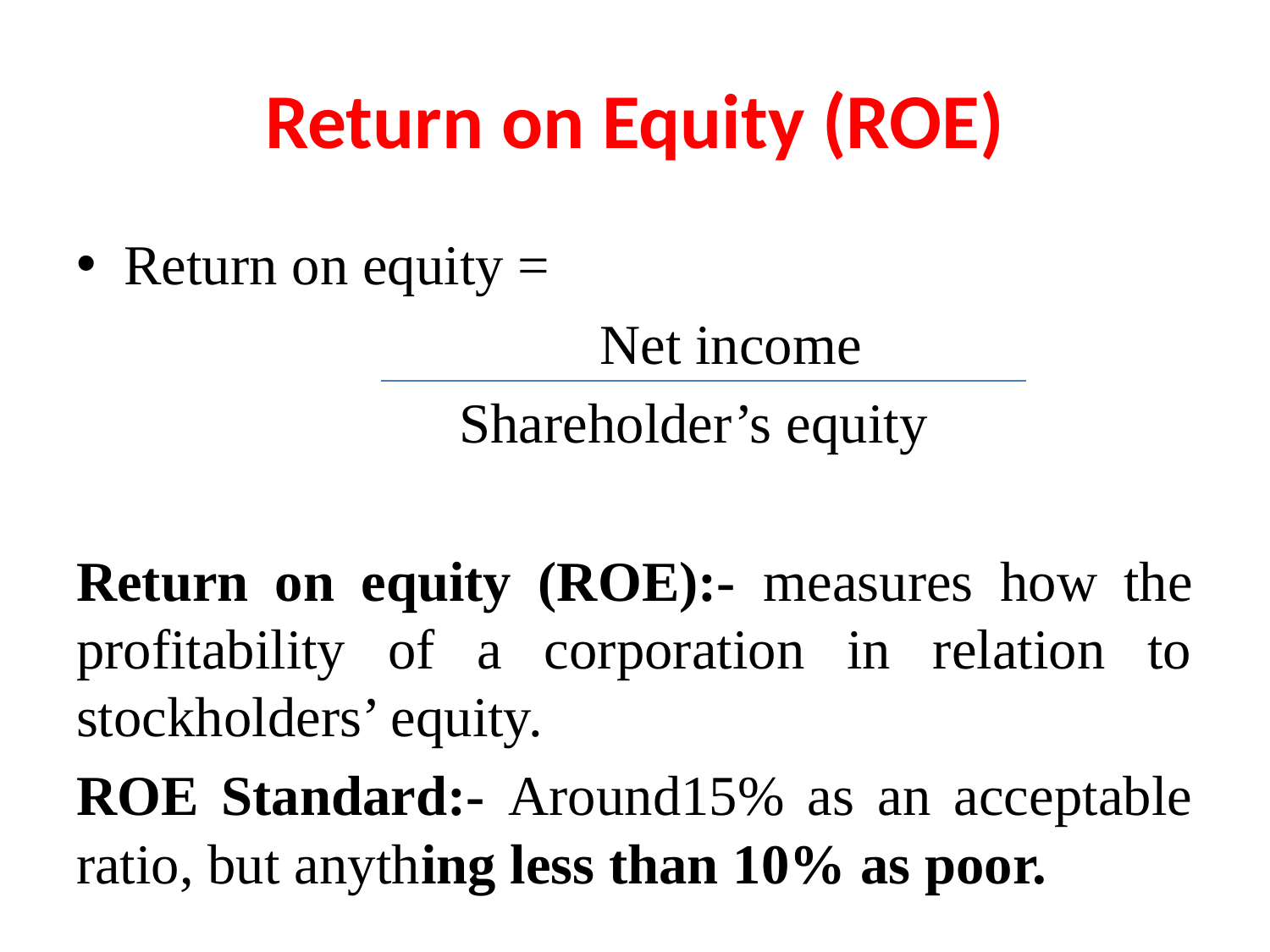

# Return on Equity (ROE)
Return on equity =
		                   Net income
                           Shareholder’s equity

Return on equity (ROE):- measures how the profitability of a corporation in relation to stockholders’ equity.
ROE Standard:- Around15% as an acceptable ratio, but anything less than 10% as poor.